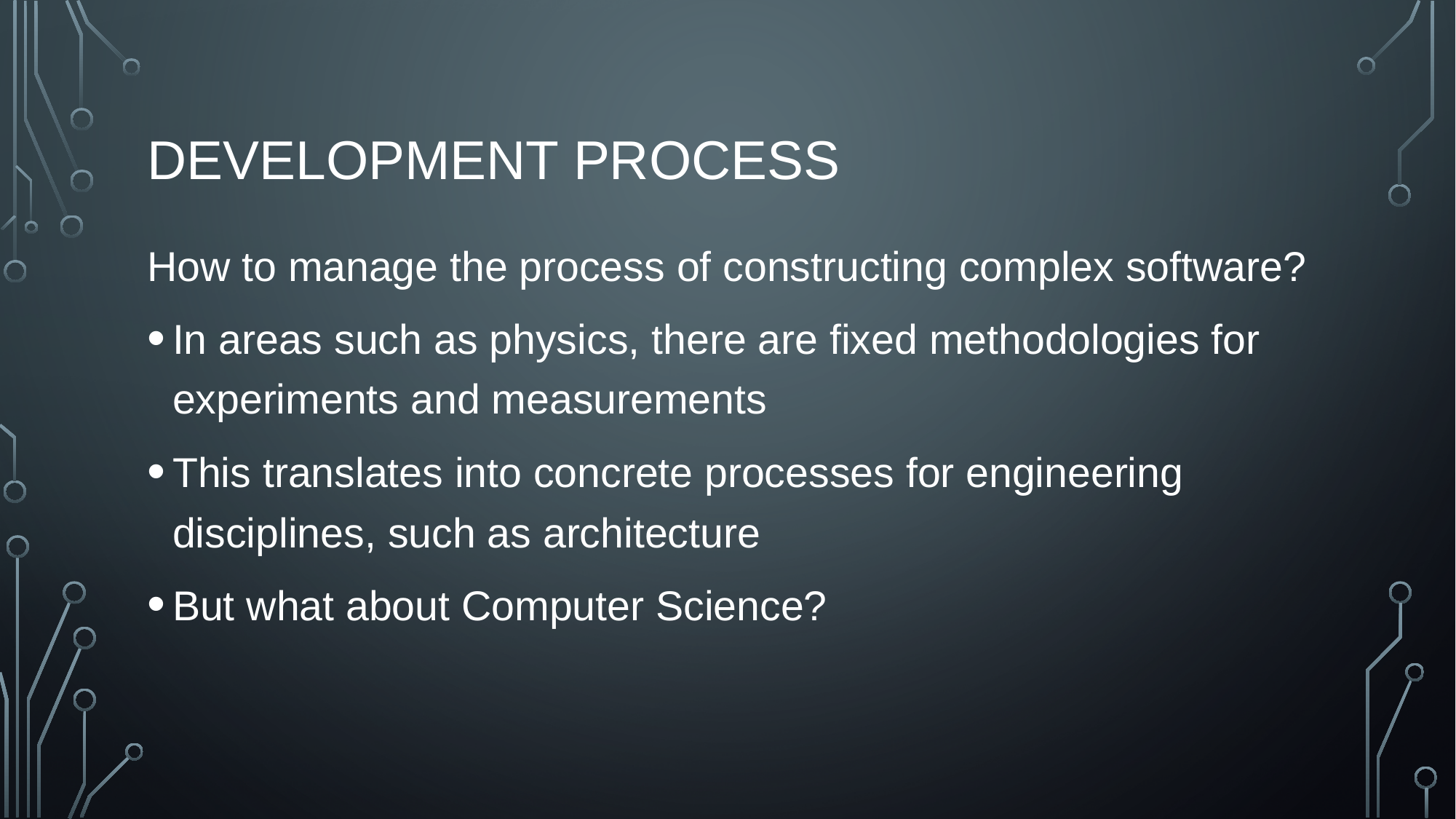

# Development process
How to manage the process of constructing complex software?
In areas such as physics, there are fixed methodologies for experiments and measurements
This translates into concrete processes for engineering disciplines, such as architecture
But what about Computer Science?